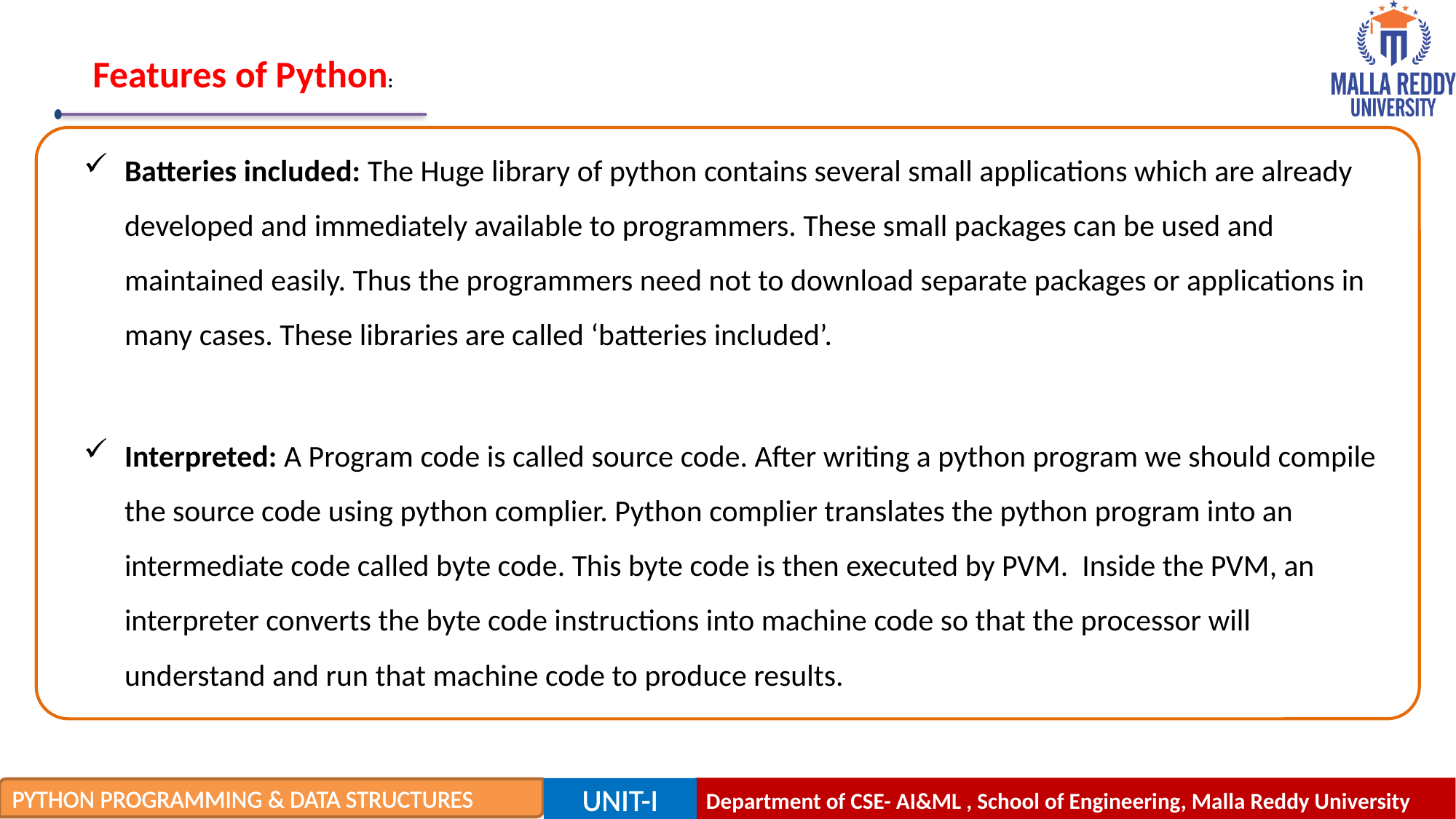

Features of Python:

Batteries included: The Huge library of python contains several small applications which are already developed and immediately available to programmers. These small packages can be used and maintained easily. Thus the programmers need not to download separate packages or applications in many cases. These libraries are called ‘batteries included’.

Interpreted: A Program code is called source code. After writing a python program we should compile the source code using python complier. Python complier translates the python program into an intermediate code called byte code. This byte code is then executed by PVM.  Inside the PVM, an interpreter converts the byte code instructions into machine code so that the processor will understand and run that machine code to produce results.